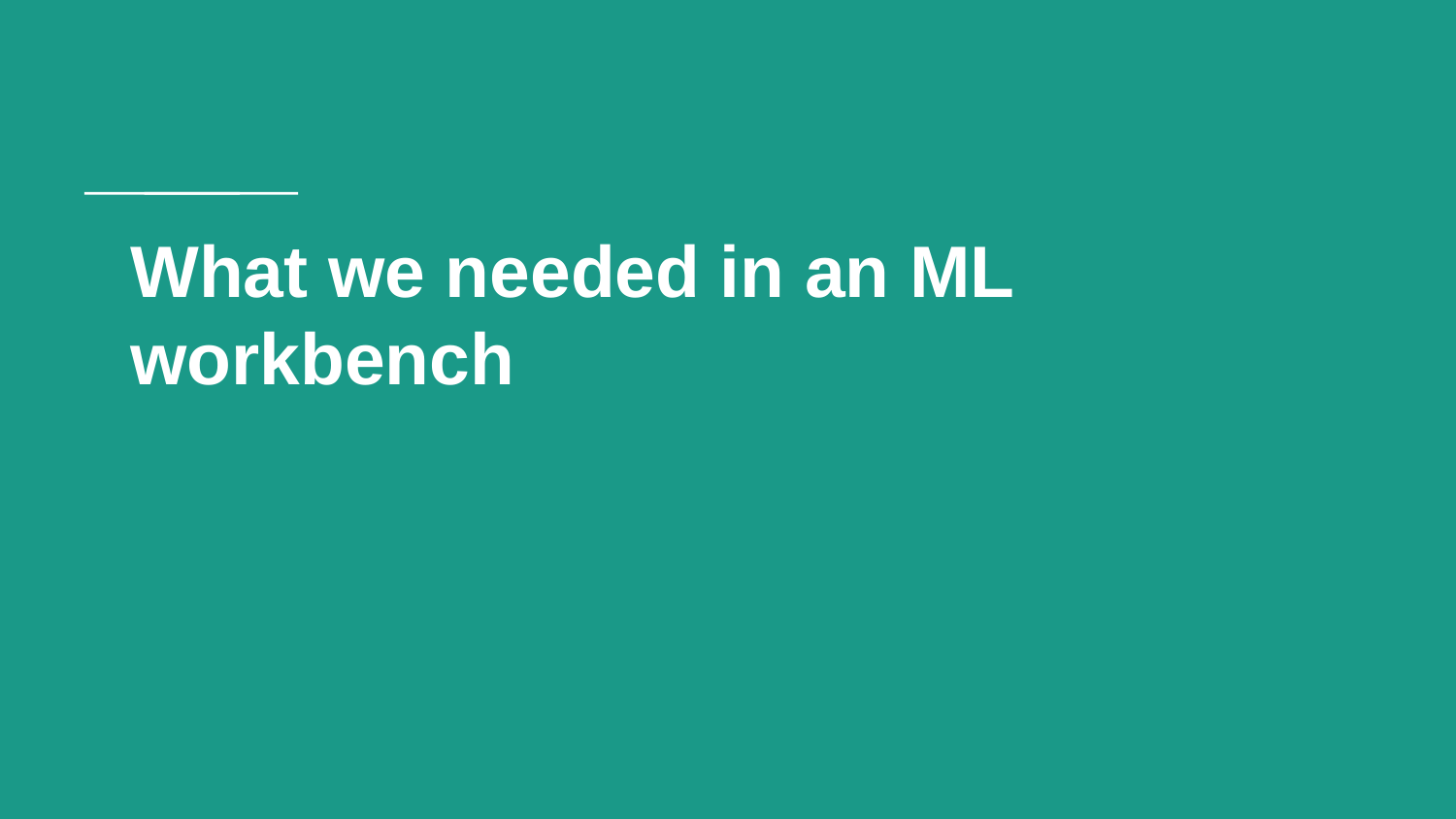

# What we needed in an ML workbench